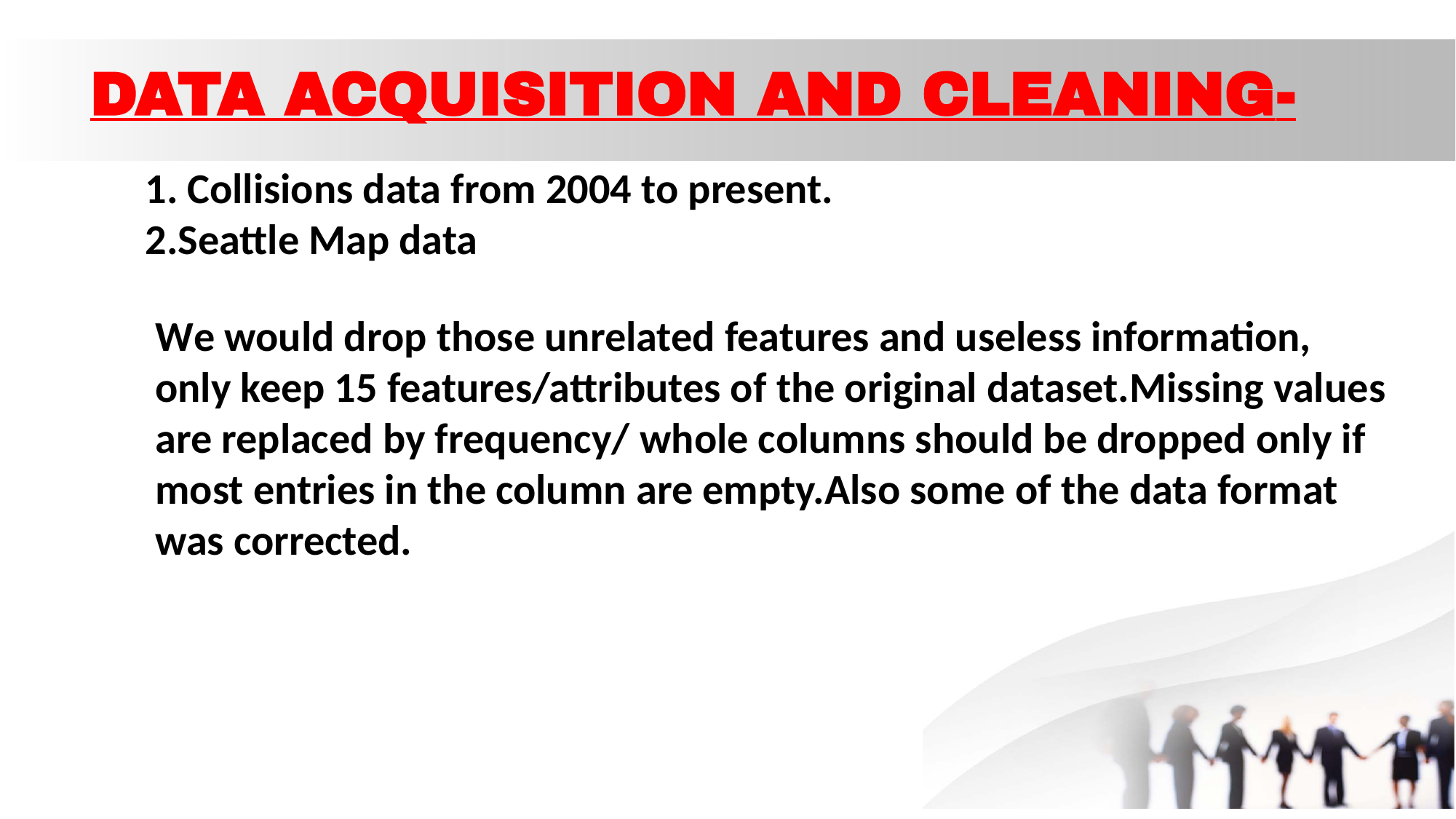

DATA ACQUISITION AND CLEANING-
1. Collisions data from 2004 to present.
2.Seattle Map data
We would drop those unrelated features and useless information, only keep 15 features/attributes of the original dataset.Missing values are replaced by frequency/ whole columns should be dropped only if most entries in the column are empty.Also some of the data format was corrected.